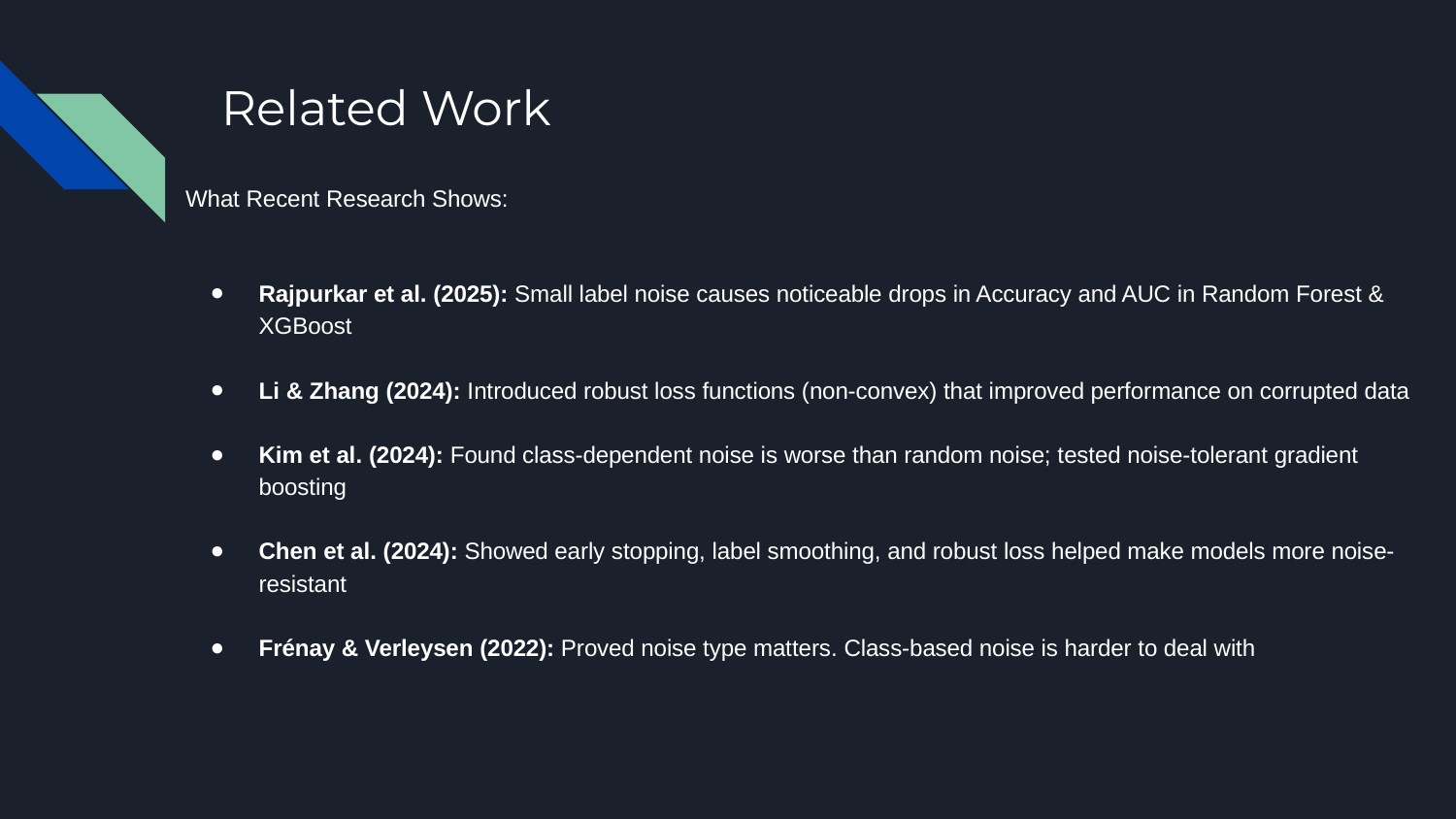

# Related Work
What Recent Research Shows:

Rajpurkar et al. (2025): Small label noise causes noticeable drops in Accuracy and AUC in Random Forest & XGBoost
Li & Zhang (2024): Introduced robust loss functions (non-convex) that improved performance on corrupted data
Kim et al. (2024): Found class-dependent noise is worse than random noise; tested noise-tolerant gradient boosting
Chen et al. (2024): Showed early stopping, label smoothing, and robust loss helped make models more noise-resistant
Frénay & Verleysen (2022): Proved noise type matters. Class-based noise is harder to deal with